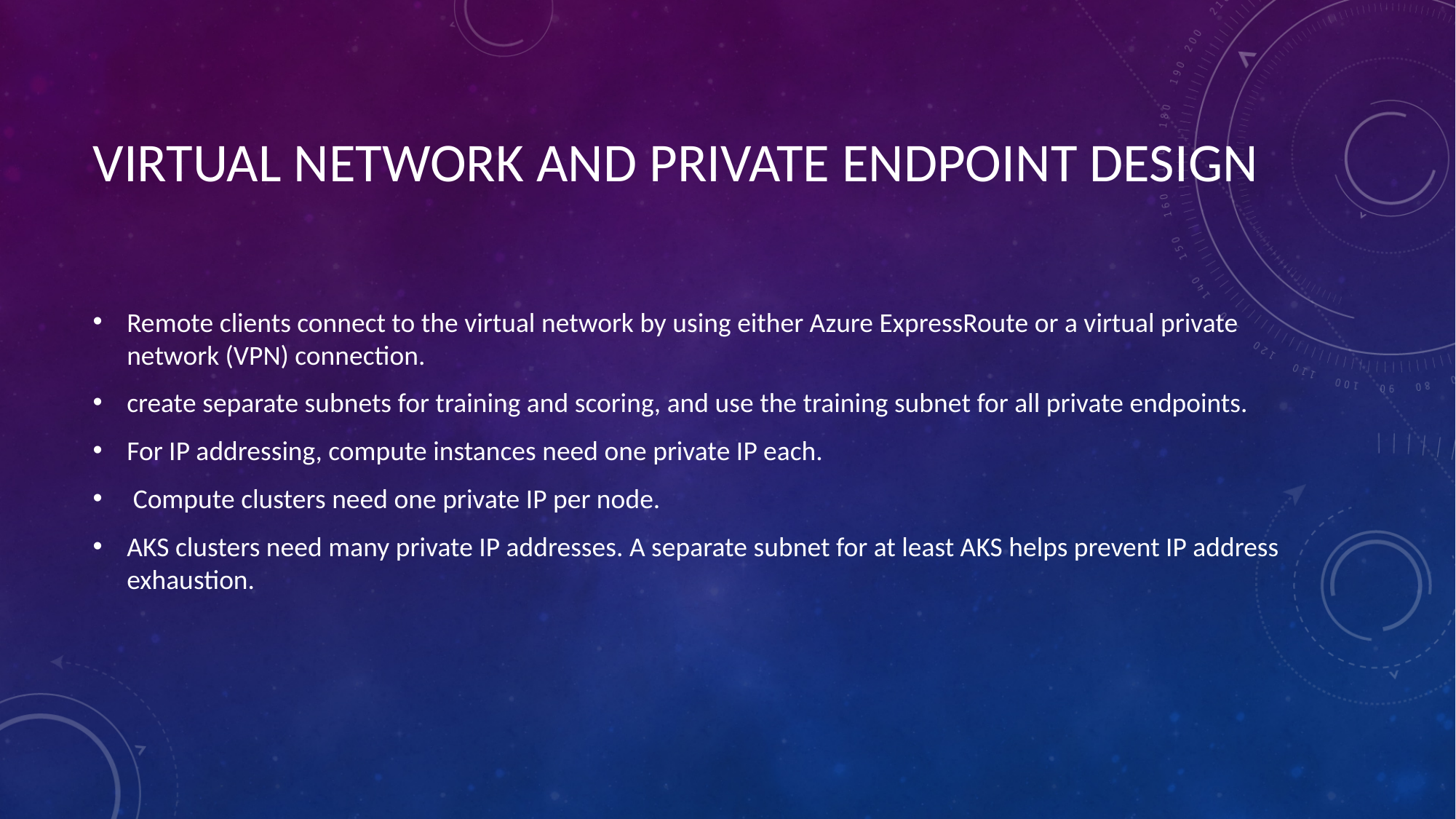

# Virtual network and private endpoint design
Remote clients connect to the virtual network by using either Azure ExpressRoute or a virtual private network (VPN) connection.
create separate subnets for training and scoring, and use the training subnet for all private endpoints.
For IP addressing, compute instances need one private IP each.
 Compute clusters need one private IP per node.
AKS clusters need many private IP addresses. A separate subnet for at least AKS helps prevent IP address exhaustion.